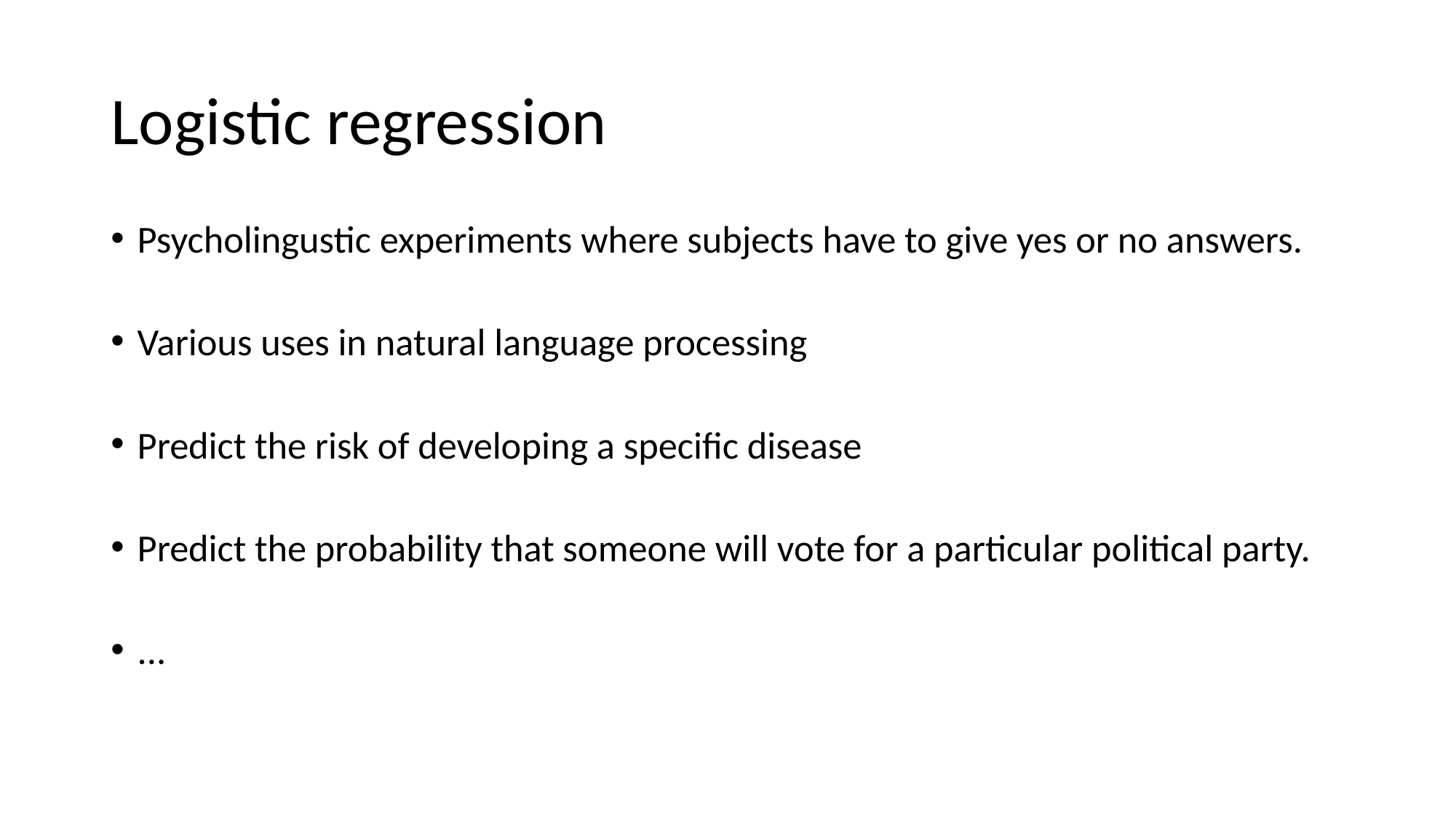

# Logistic regression
Psycholingustic experiments where subjects have to give yes or no answers.

Various uses in natural language processing

Predict the risk of developing a specific disease

Predict the probability that someone will vote for a particular political party.

...